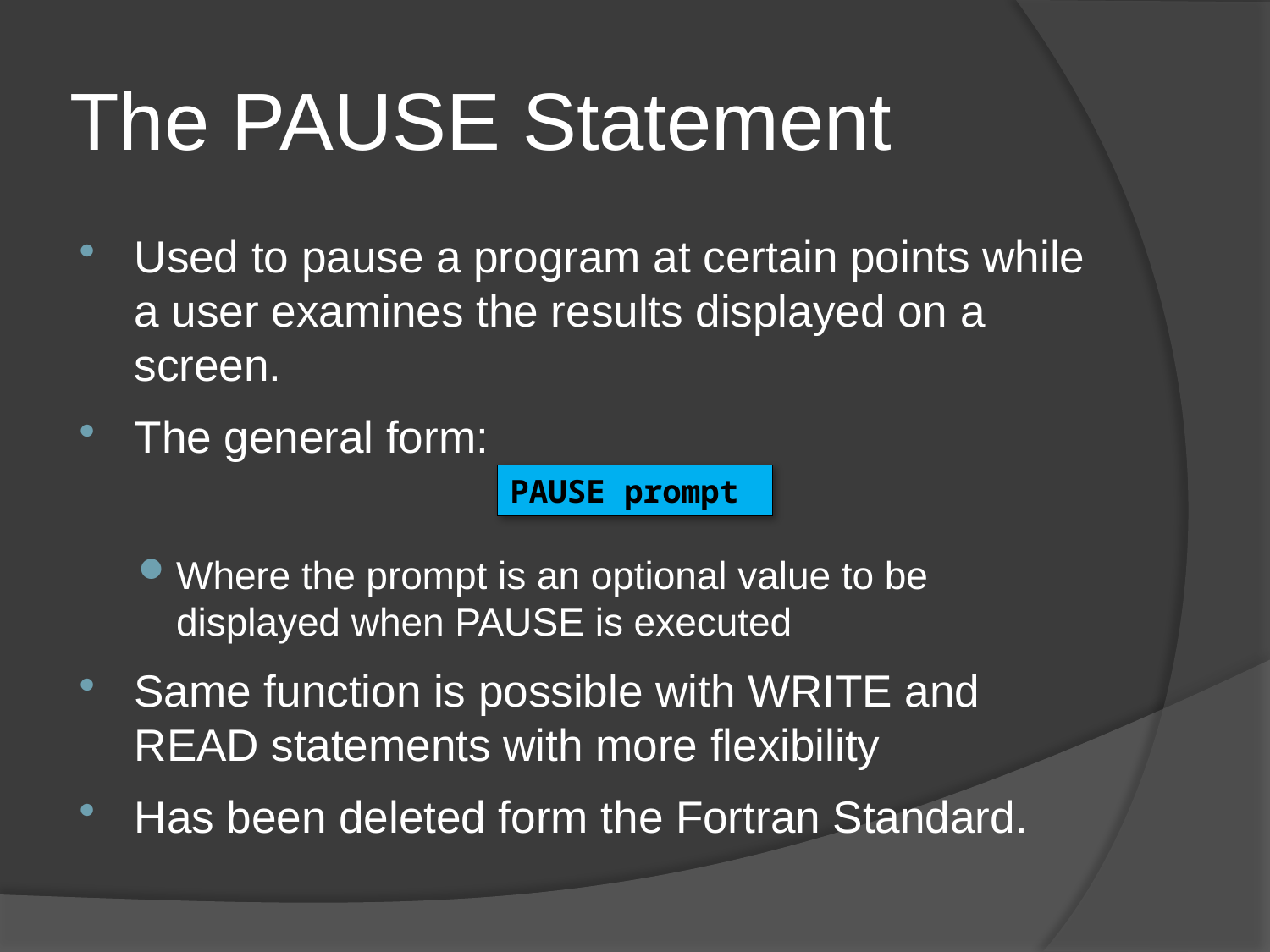

# The PAUSE Statement
Used to pause a program at certain points while a user examines the results displayed on a screen.
The general form:

Where the prompt is an optional value to be displayed when PAUSE is executed
Same function is possible with WRITE and READ statements with more flexibility
Has been deleted form the Fortran Standard.
PAUSE prompt